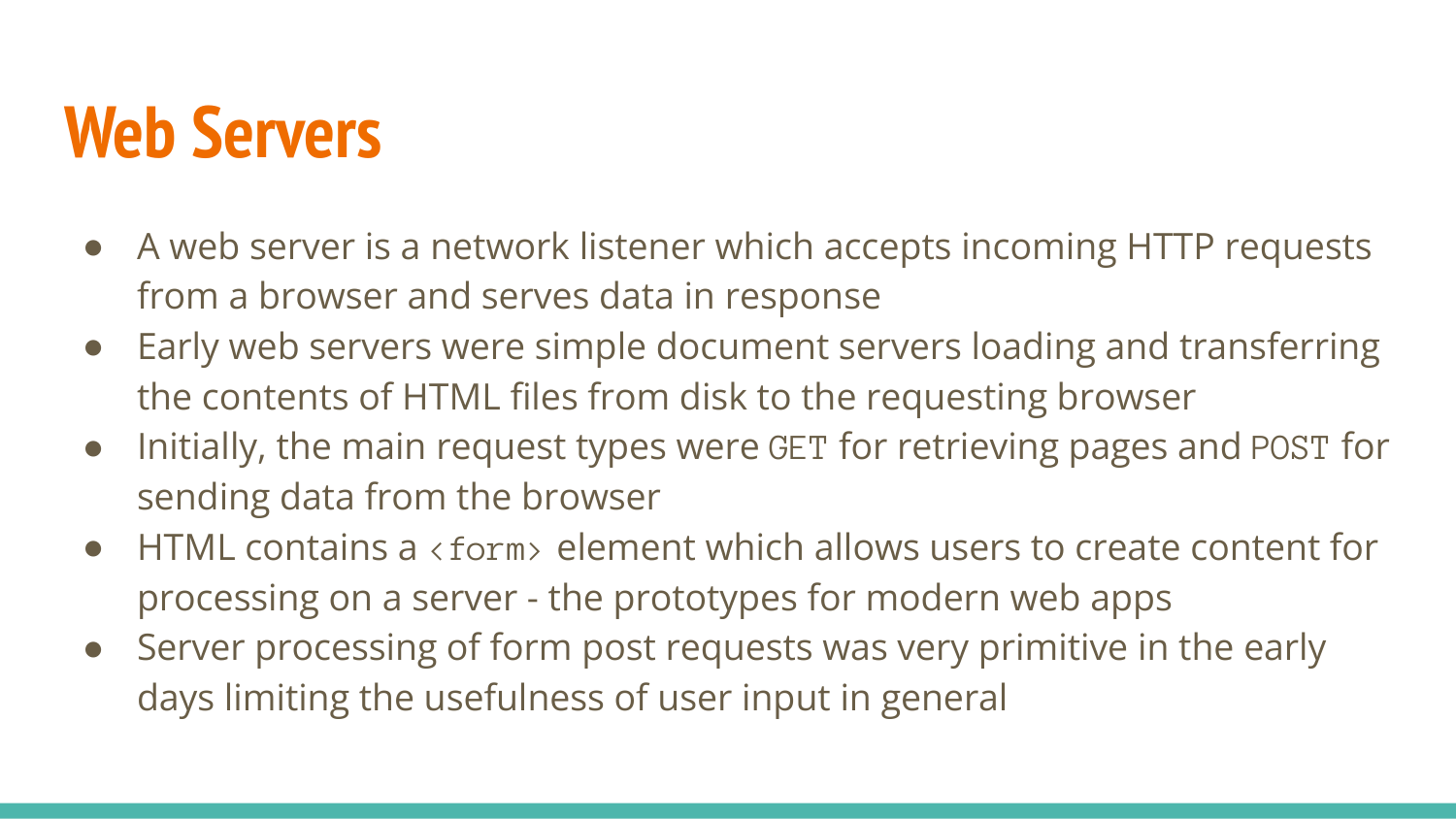

# Web Servers
A web server is a network listener which accepts incoming HTTP requests from a browser and serves data in response
Early web servers were simple document servers loading and transferring the contents of HTML files from disk to the requesting browser
Initially, the main request types were GET for retrieving pages and POST for sending data from the browser
HTML contains a <form> element which allows users to create content for processing on a server - the prototypes for modern web apps
Server processing of form post requests was very primitive in the early days limiting the usefulness of user input in general